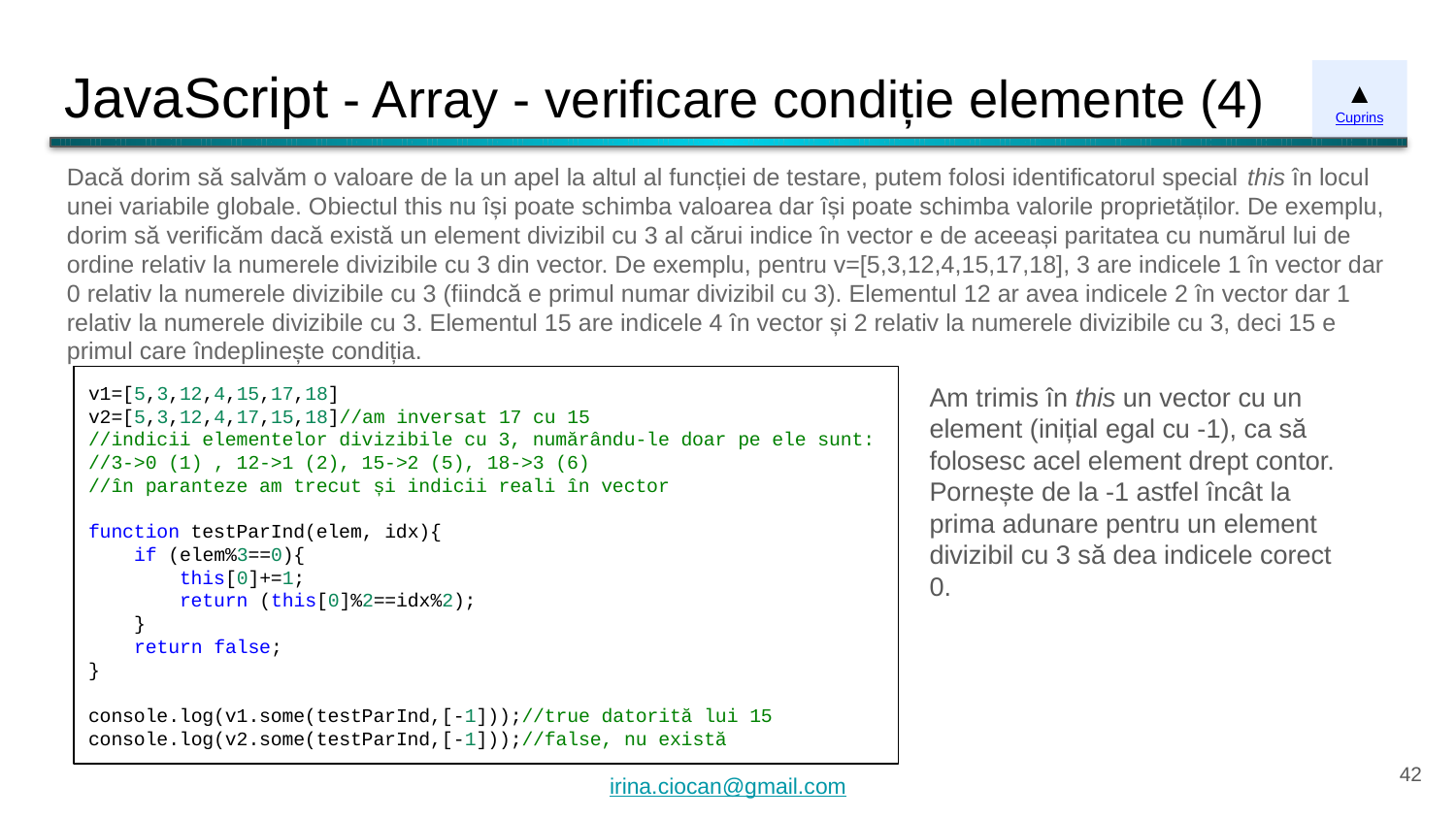

# JavaScript - Array - verificare condiție elemente (4)
▲
Cuprins

Dacă dorim să salvăm o valoare de la un apel la altul al funcției de testare, putem folosi identificatorul special this în locul unei variabile globale. Obiectul this nu își poate schimba valoarea dar își poate schimba valorile proprietăților. De exemplu, dorim să verificăm dacă există un element divizibil cu 3 al cărui indice în vector e de aceeași paritatea cu numărul lui de ordine relativ la numerele divizibile cu 3 din vector. De exemplu, pentru v=[5,3,12,4,15,17,18], 3 are indicele 1 în vector dar 0 relativ la numerele divizibile cu 3 (fiindcă e primul numar divizibil cu 3). Elementul 12 ar avea indicele 2 în vector dar 1 relativ la numerele divizibile cu 3. Elementul 15 are indicele 4 în vector și 2 relativ la numerele divizibile cu 3, deci 15 e primul care îndeplinește condiția.
Am trimis în this un vector cu un element (inițial egal cu -1), ca să folosesc acel element drept contor. Pornește de la -1 astfel încât la prima adunare pentru un element divizibil cu 3 să dea indicele corect 0.
v1=[5,3,12,4,15,17,18]
v2=[5,3,12,4,17,15,18]//am inversat 17 cu 15
//indicii elementelor divizibile cu 3, numărându-le doar pe ele sunt:
//3->0 (1) , 12->1 (2), 15->2 (5), 18->3 (6)
//în paranteze am trecut și indicii reali în vector

function testParInd(elem, idx){
    if (elem%3==0){
        this[0]+=1;
        return (this[0]%2==idx%2);
    }
    return false;
}

console.log(v1.some(testParInd,[-1]));//true datorită lui 15
console.log(v2.some(testParInd,[-1]));//false, nu există
42
irina.ciocan@gmail.com